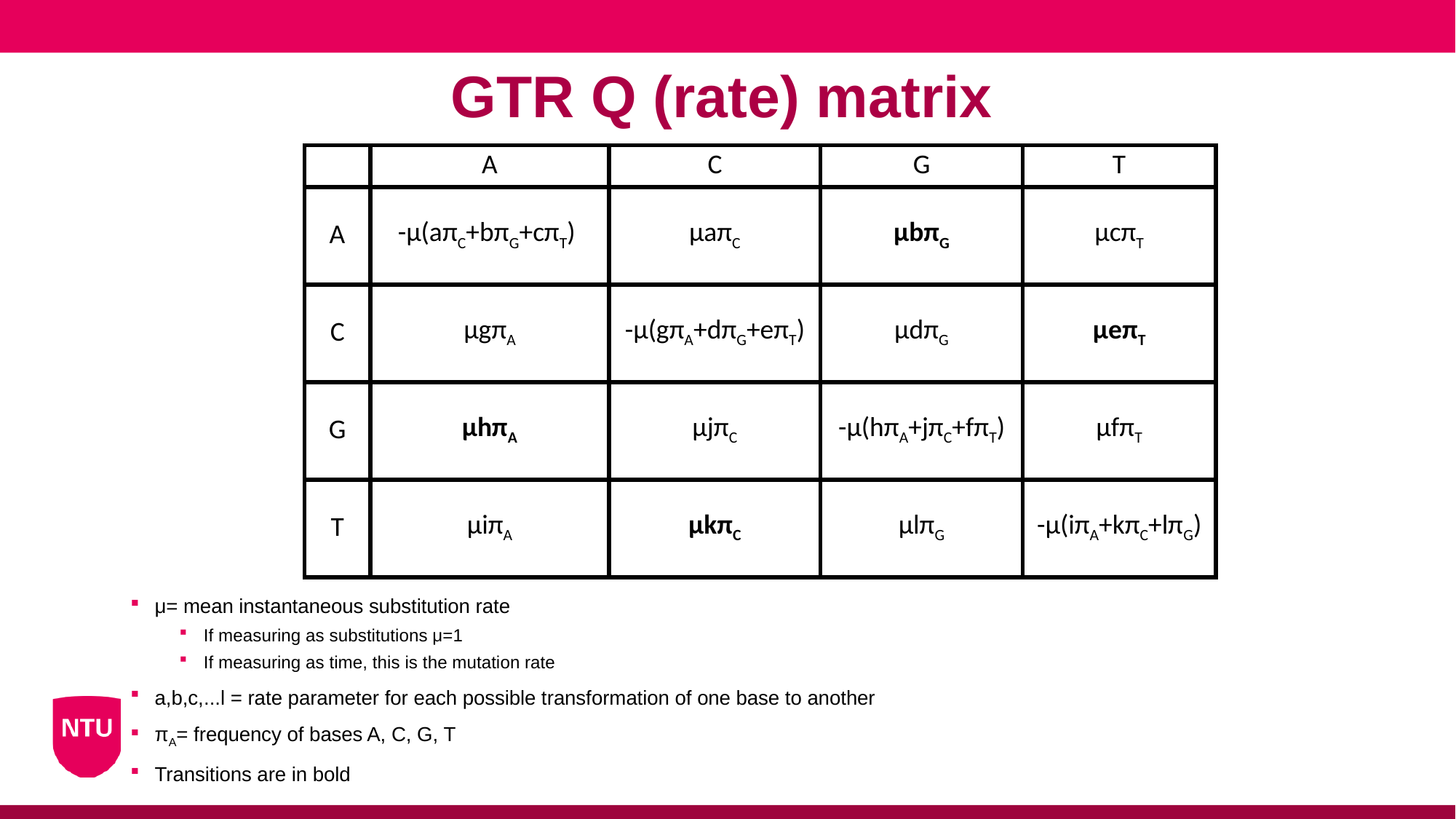

GTR Q (rate) matrix
|  | A | C | G | T |
| --- | --- | --- | --- | --- |
| A | -μ(aπC+bπG+cπT) | μaπC | μbπG | μcπT |
| C | μgπA | -μ(gπA+dπG+eπT) | μdπG | μeπT |
| G | μhπA | μjπC | -μ(hπA+jπC+fπT) | μfπT |
| T | μiπA | μkπC | μlπG | -μ(iπA+kπC+lπG) |

μ= mean instantaneous substitution rate
If measuring as substitutions μ=1
If measuring as time, this is the mutation rate
a,b,c,...l = rate parameter for each possible transformation of one base to another
πA= frequency of bases A, C, G, T
Transitions are in bold